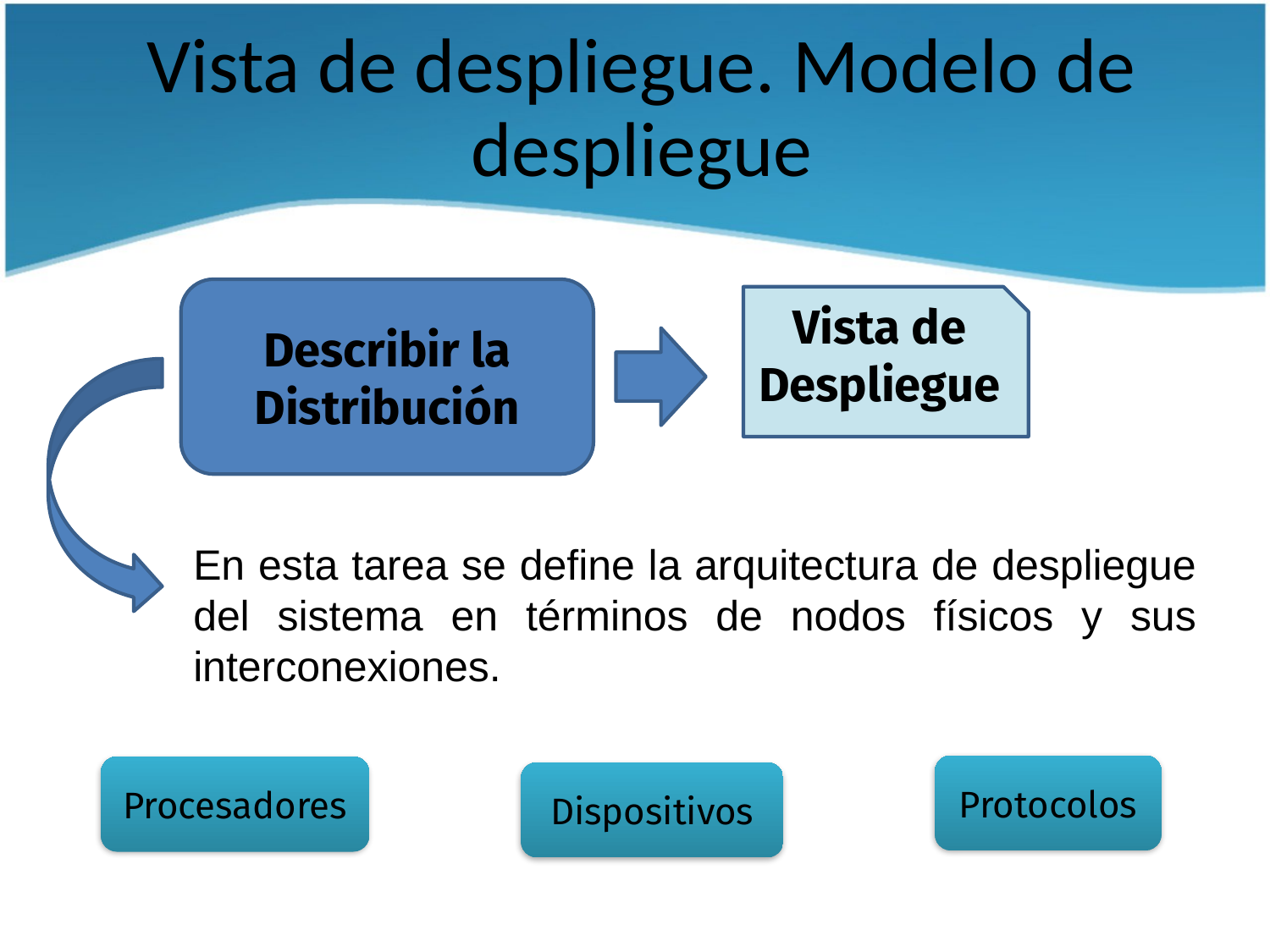

Vista de despliegue. Modelo de despliegue
Describir la Distribución
Vista de Despliegue

En esta tarea se define la arquitectura de despliegue del sistema en términos de nodos físicos y sus interconexiones.
Protocolos
Procesadores
Dispositivos